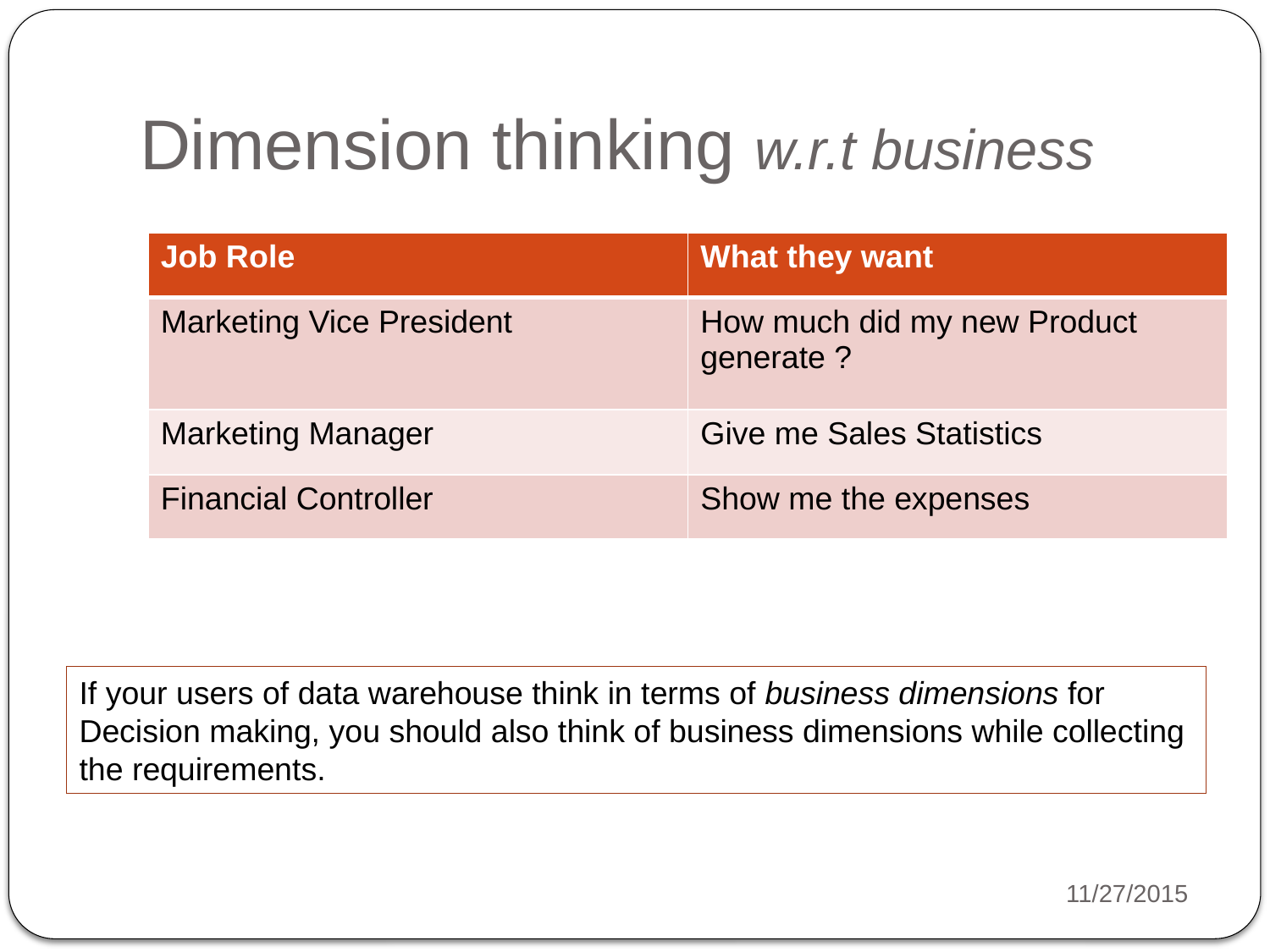

# Dimension thinking w.r.t business
| Job Role | What they want |
| --- | --- |
| Marketing Vice President | How much did my new Product generate ? |
| Marketing Manager | Give me Sales Statistics |
| Financial Controller | Show me the expenses |
If your users of data warehouse think in terms of business dimensions for
Decision making, you should also think of business dimensions while collecting
the requirements.
11/27/2015